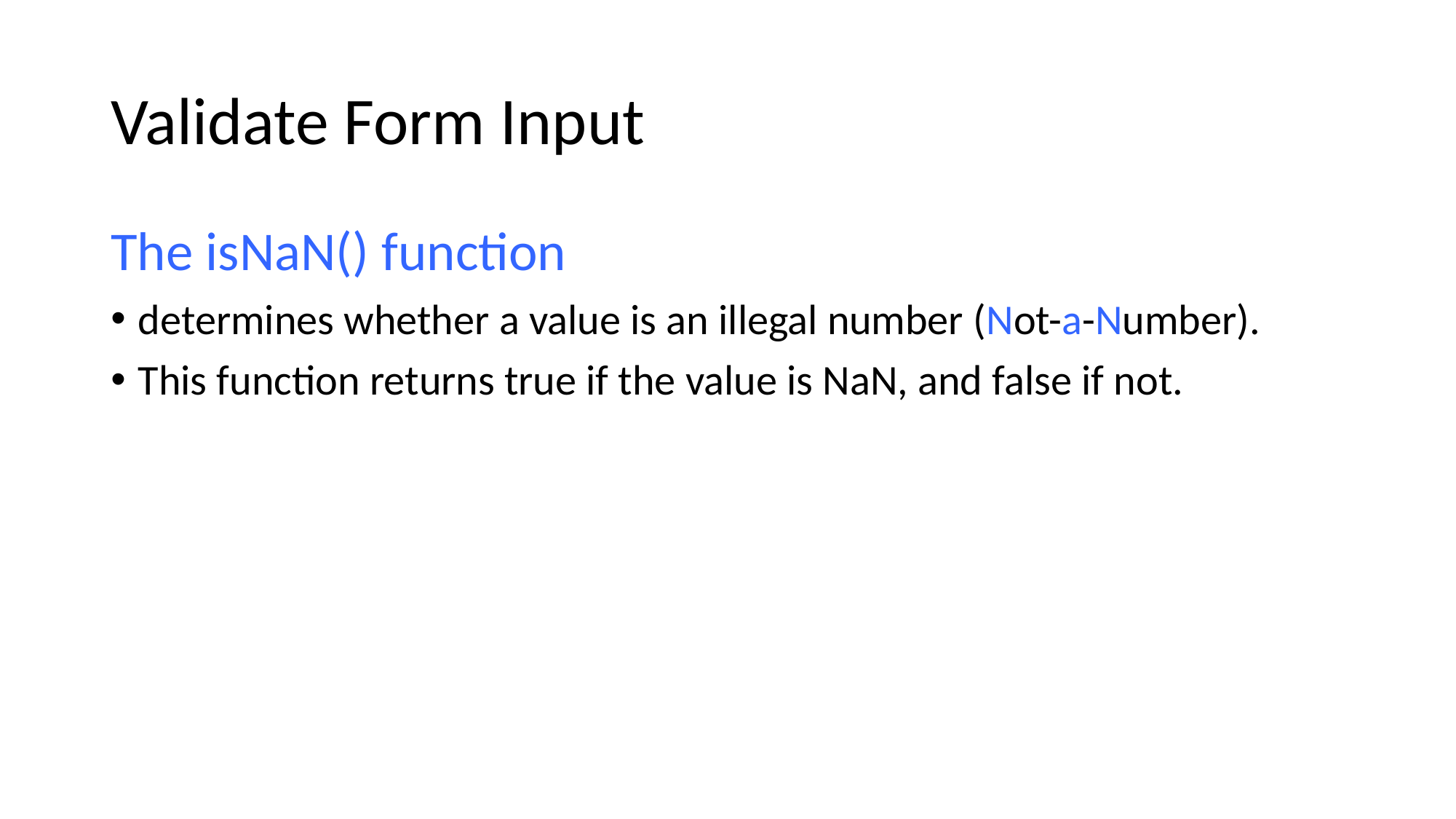

# Validate Form Input
The isNaN() function
determines whether a value is an illegal number (Not-a-Number).
This function returns true if the value is NaN, and false if not.